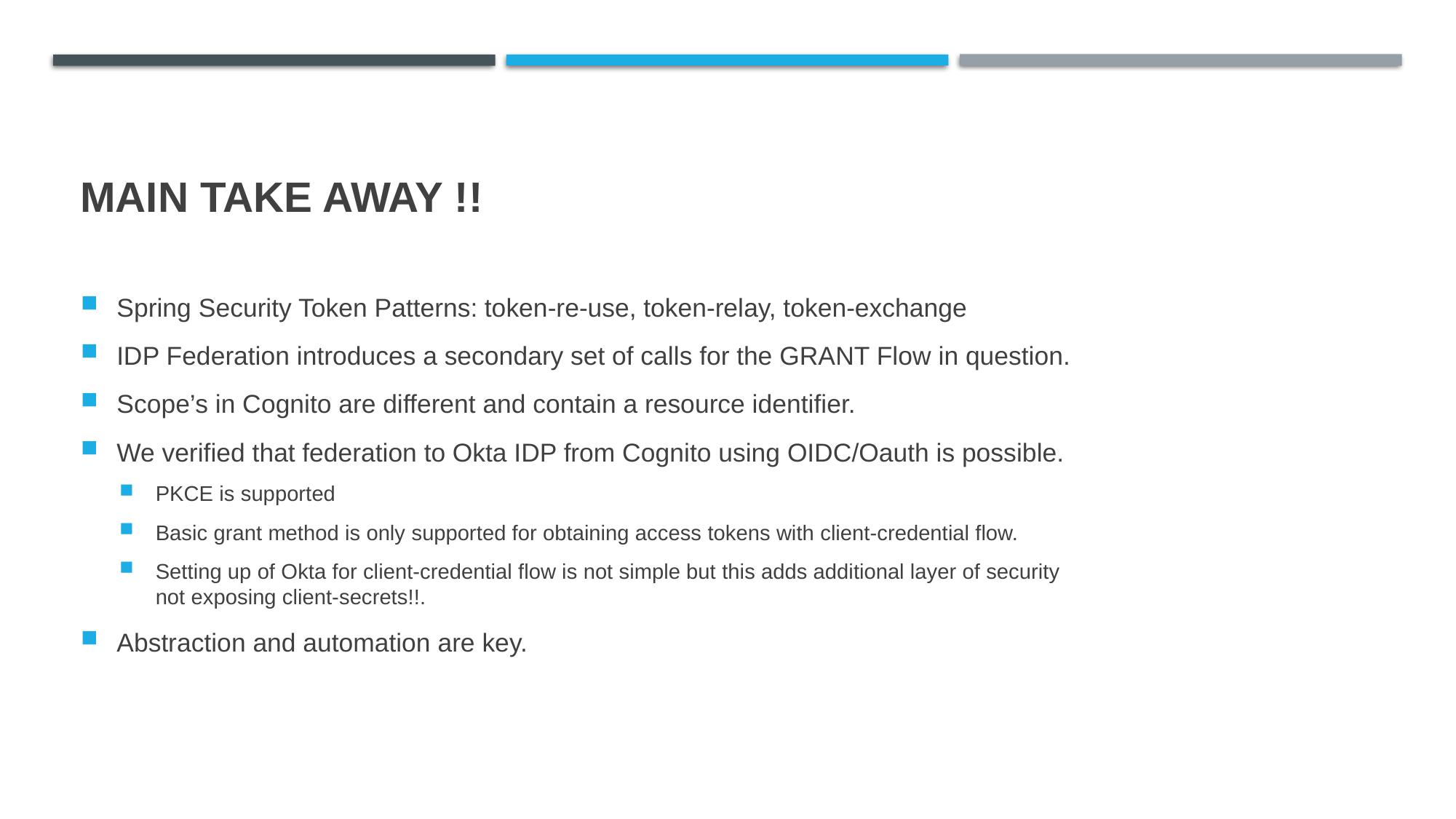

# Main Take away !!
Spring Security Token Patterns: token-re-use, token-relay, token-exchange
IDP Federation introduces a secondary set of calls for the GRANT Flow in question.
Scope’s in Cognito are different and contain a resource identifier.
We verified that federation to Okta IDP from Cognito using OIDC/Oauth is possible.
PKCE is supported
Basic grant method is only supported for obtaining access tokens with client-credential flow.
Setting up of Okta for client-credential flow is not simple but this adds additional layer of security not exposing client-secrets!!.
Abstraction and automation are key.